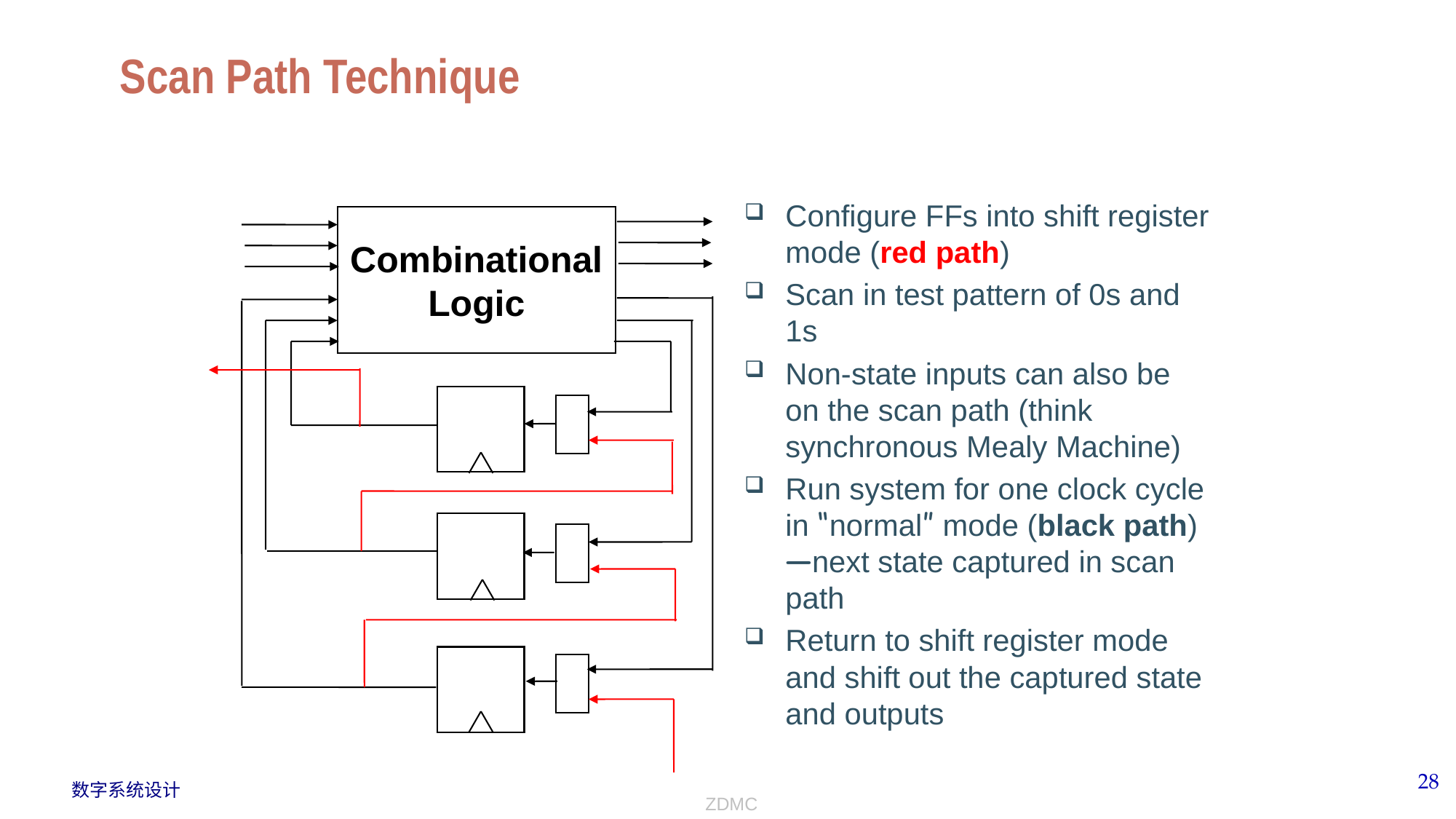

# Scan Path Technique
Configure FFs into shift register mode (red path)
Scan in test pattern of 0s and 1s
Non-state inputs can also be on the scan path (think synchronous Mealy Machine)
Run system for one clock cycle in “normal” mode (black path)—next state captured in scan path
Return to shift register mode and shift out the captured state and outputs
Combinational
Logic

28
ZDMC